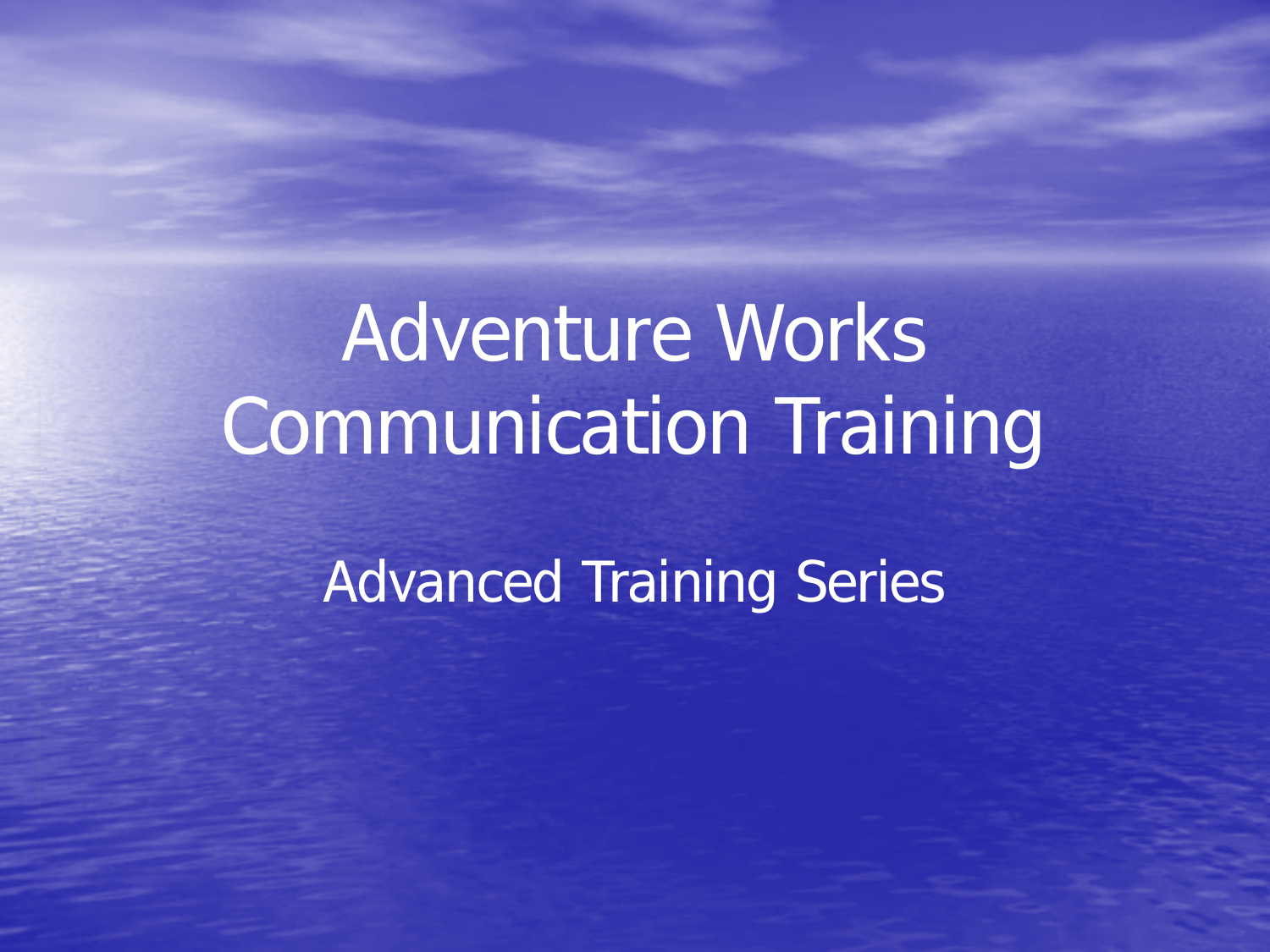

# Adventure Works Communication Training
Advanced Training Series